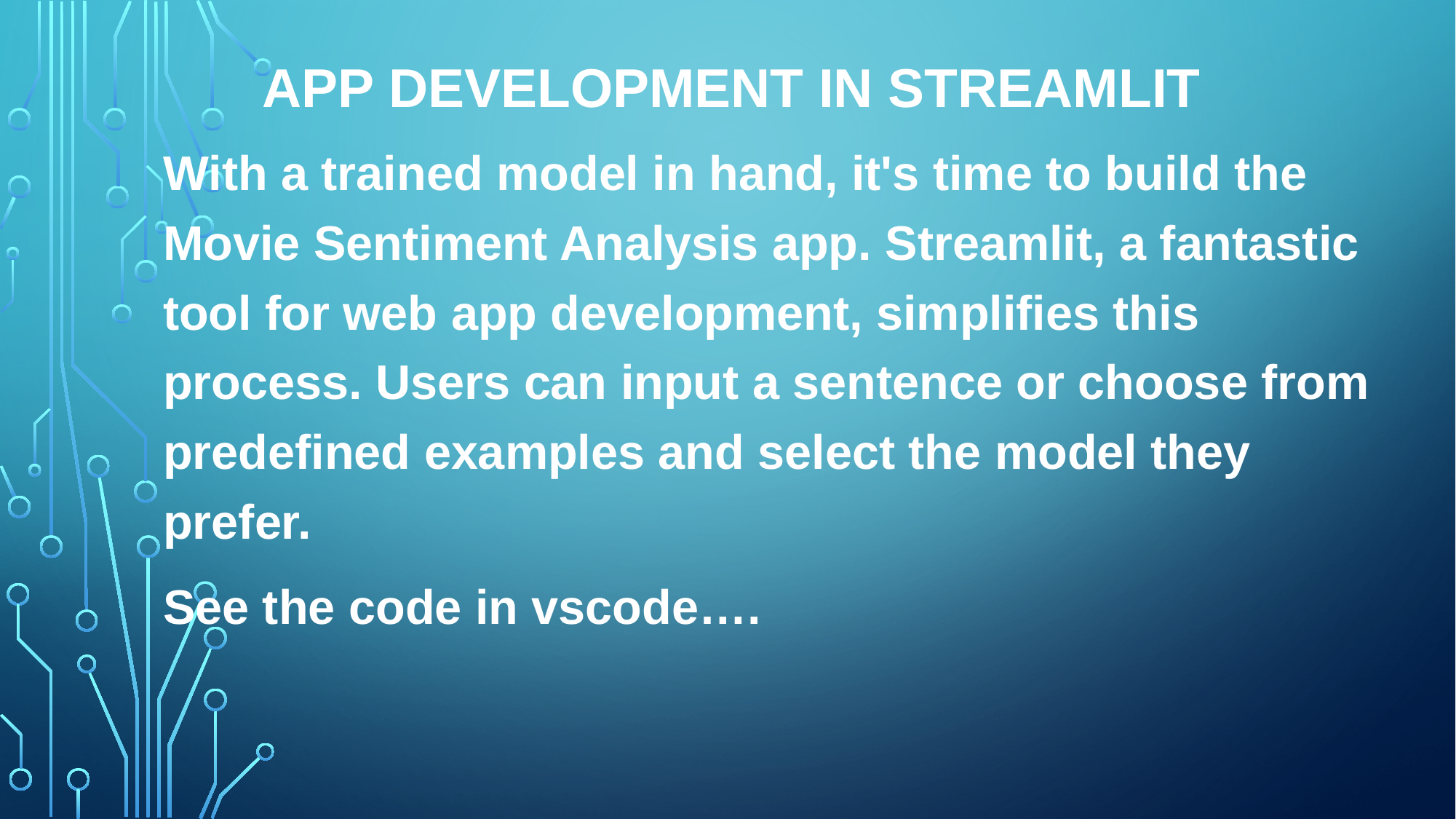

# App Development in Streamlit
With a trained model in hand, it's time to build the Movie Sentiment Analysis app. Streamlit, a fantastic tool for web app development, simplifies this process. Users can input a sentence or choose from predefined examples and select the model they prefer.
See the code in vscode….